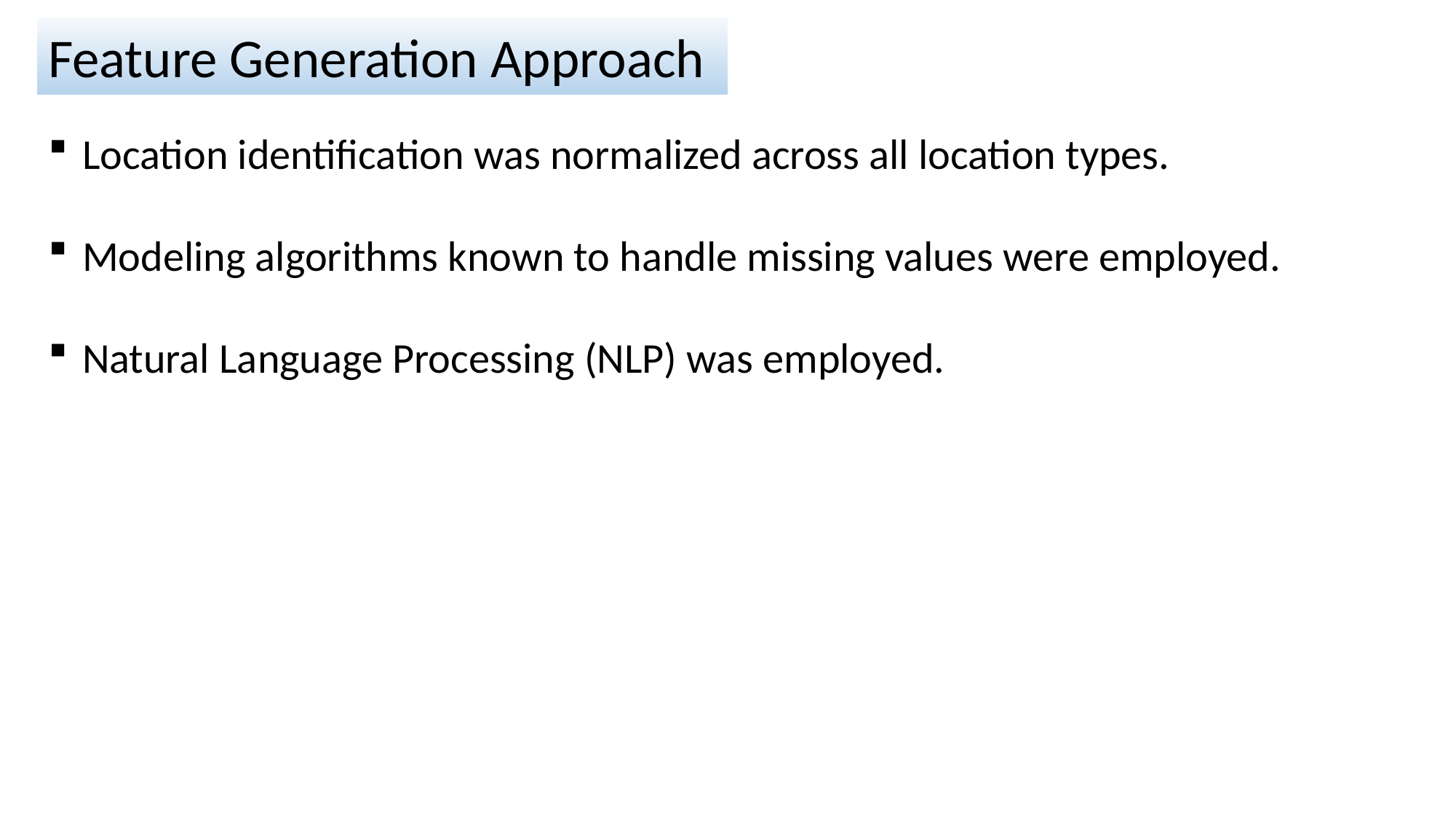

Feature Generation Approach
Location identification was normalized across all location types.

Modeling algorithms known to handle missing values were employed.

Natural Language Processing (NLP) was employed.